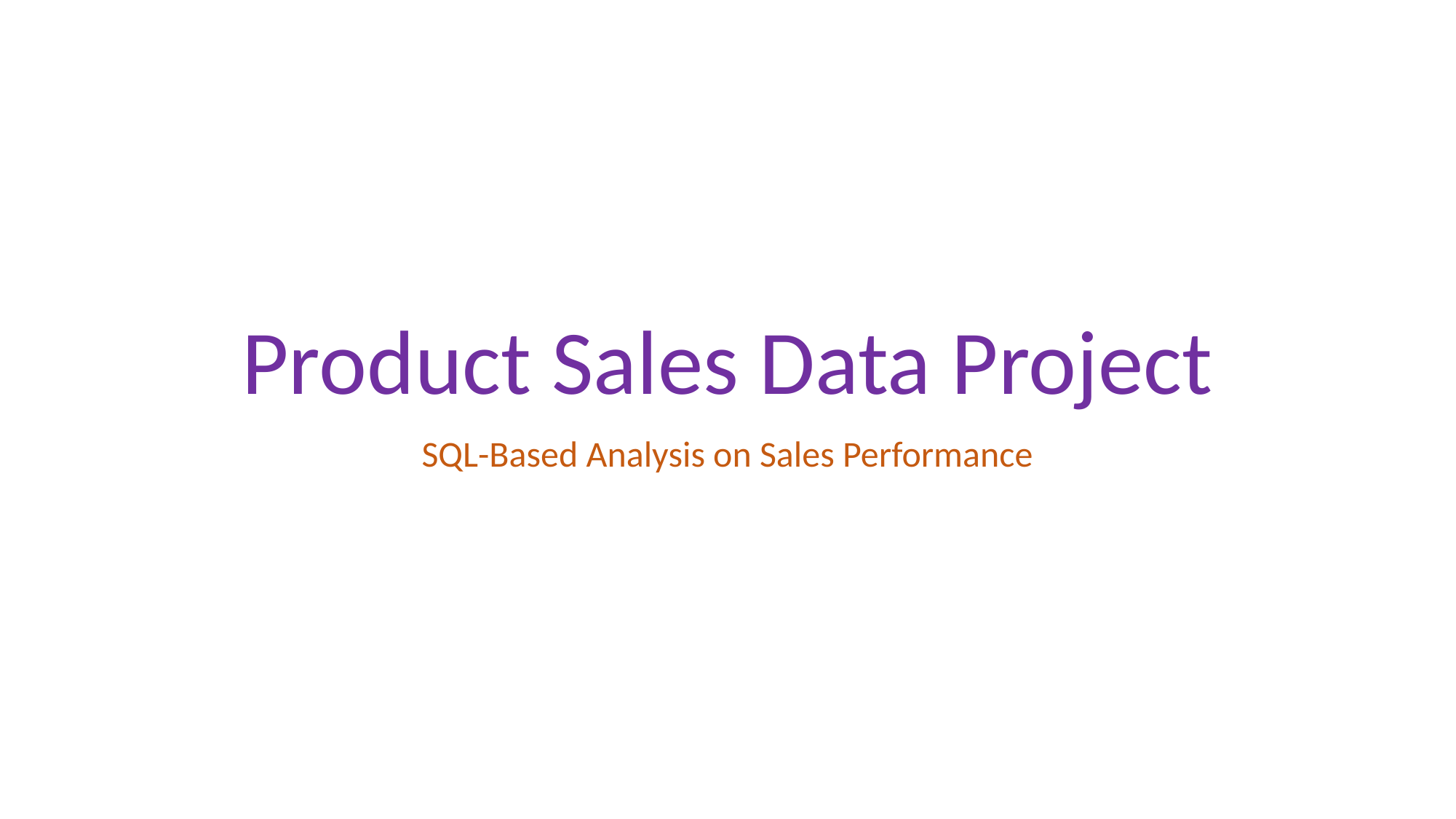

# Product Sales Data Project
SQL-Based Analysis on Sales Performance